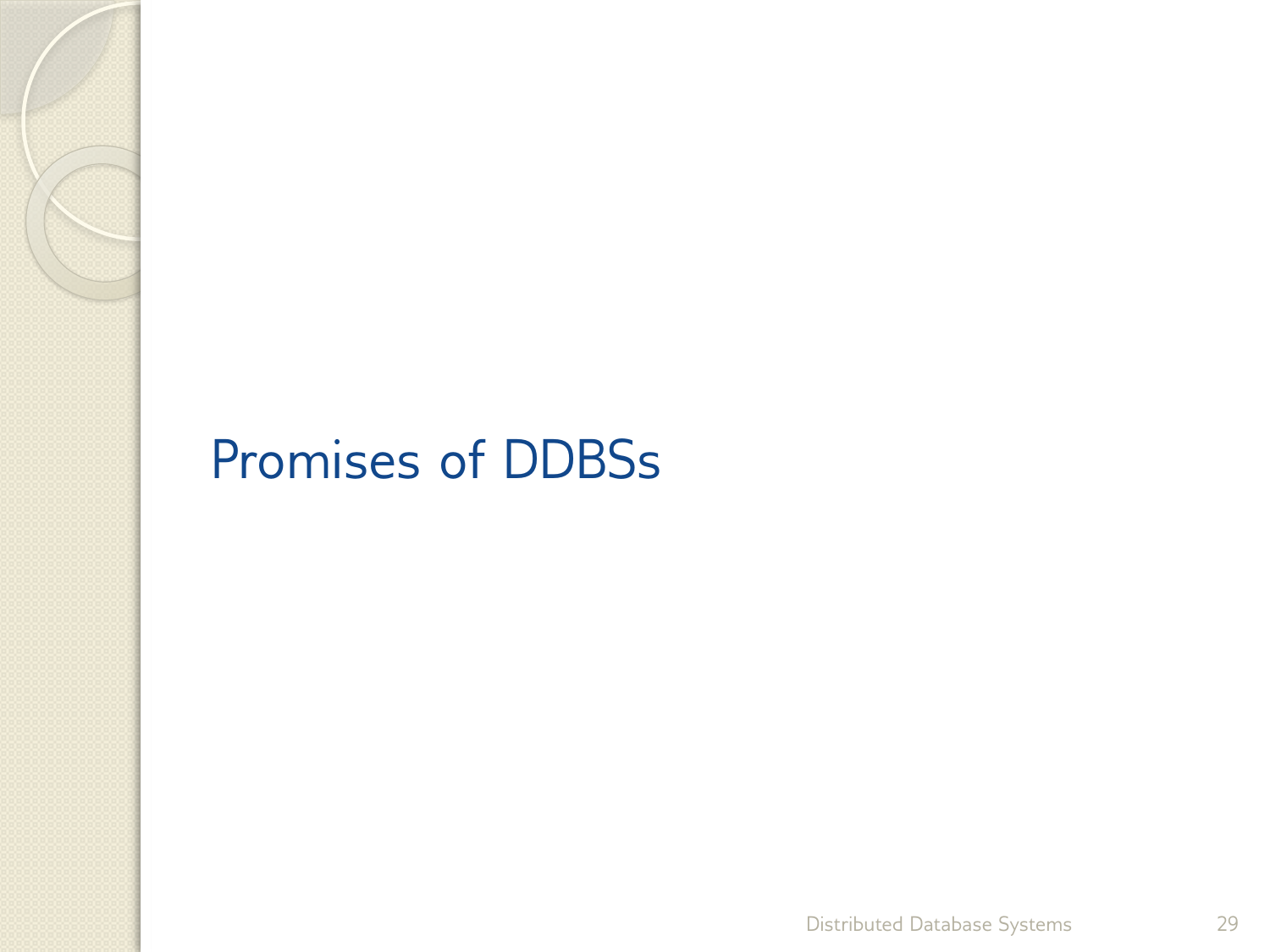

# Promises of DDBSs
Distributed Database Systems
29